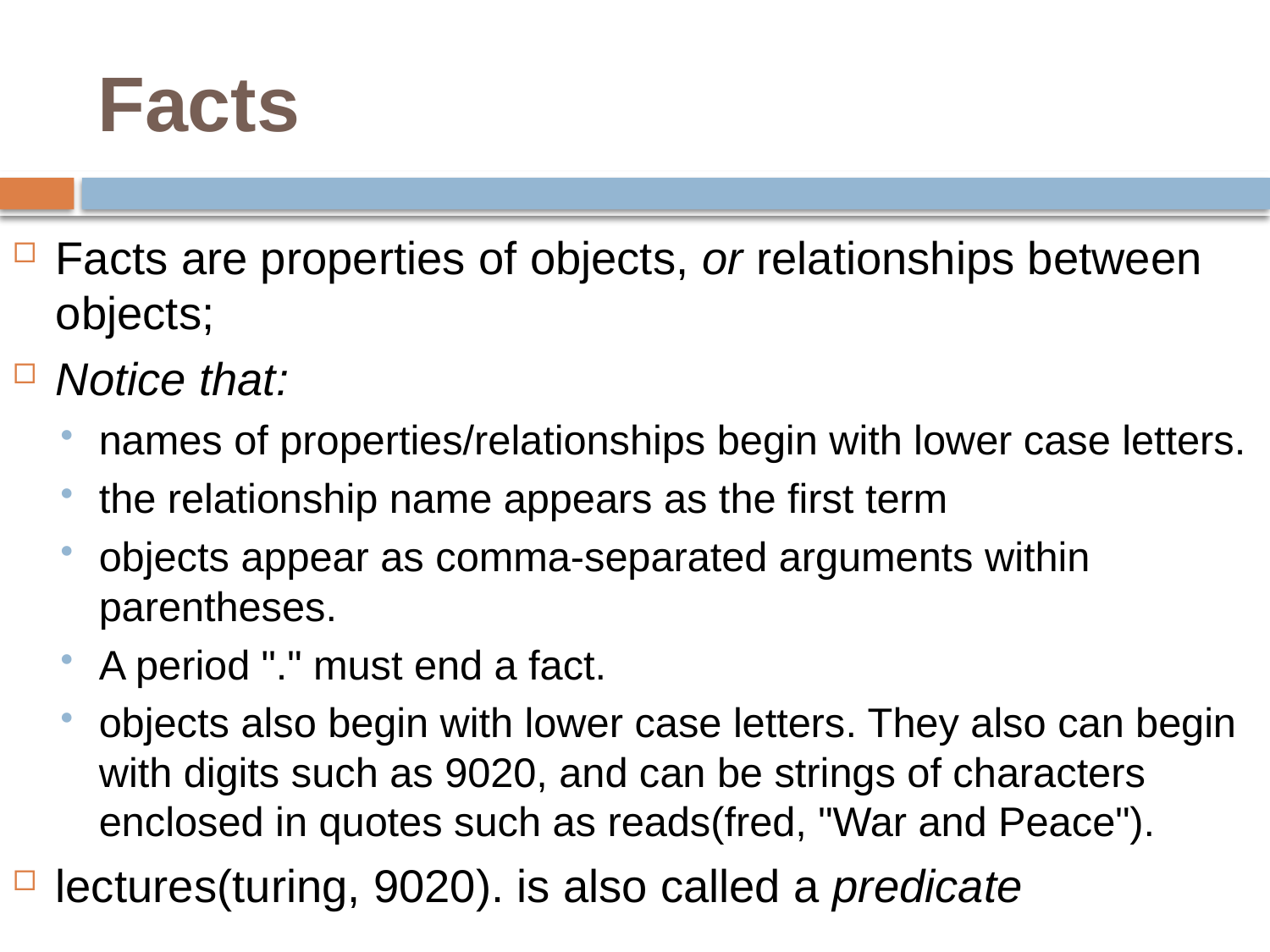

# Facts
Facts are properties of objects, or relationships between objects;
Notice that:
names of properties/relationships begin with lower case letters.
the relationship name appears as the first term
objects appear as comma-separated arguments within parentheses.
A period "." must end a fact.
objects also begin with lower case letters. They also can begin with digits such as 9020, and can be strings of characters enclosed in quotes such as reads(fred, "War and Peace").
lectures(turing, 9020). is also called a predicate